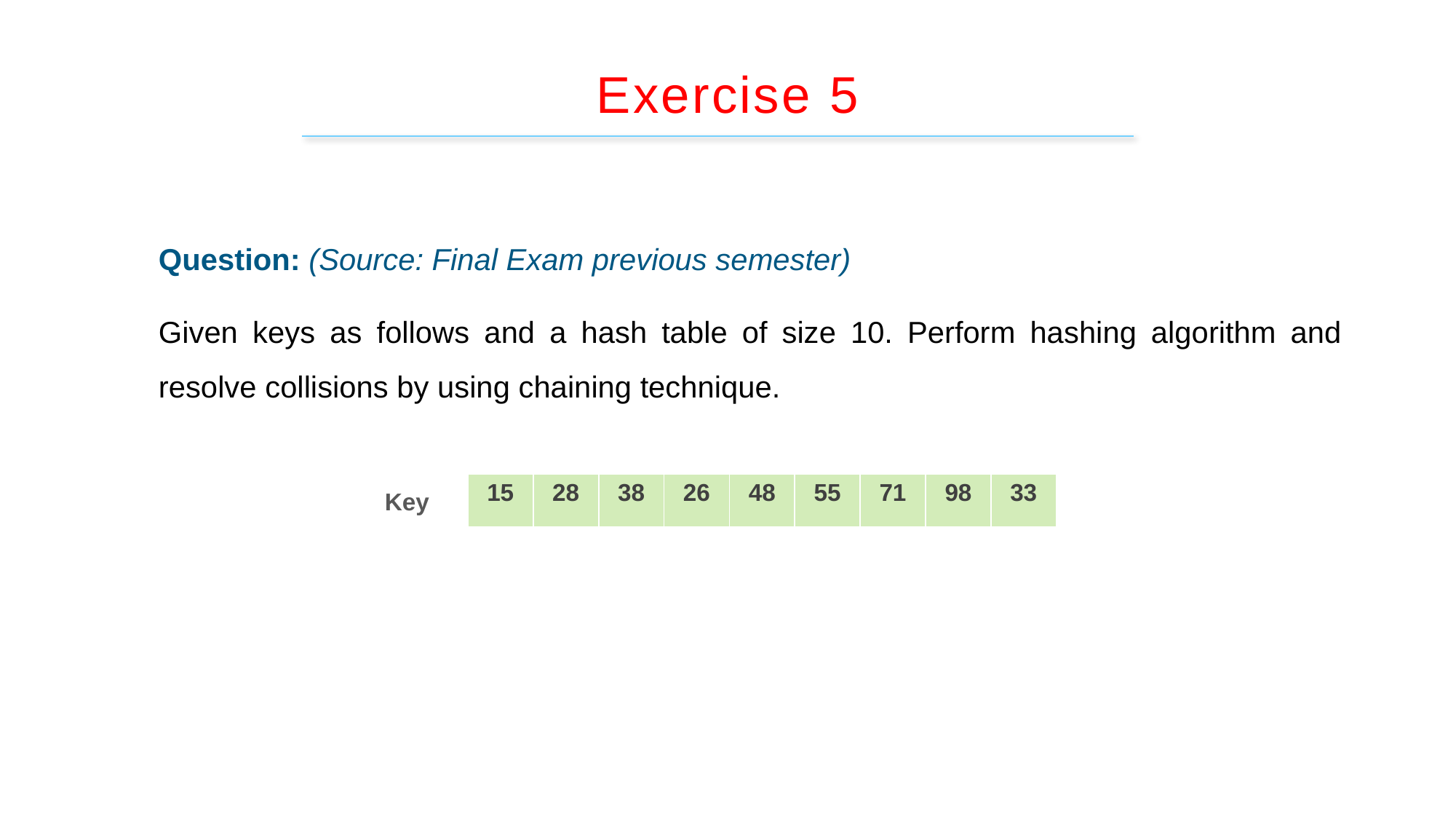

# Exercise 5
Question: (Source: Final Exam previous semester)
Given keys as follows and a hash table of size 10. Perform hashing algorithm and resolve collisions by using chaining technique.
| 15 | 28 | 38 | 26 | 48 | 55 | 71 | 98 | 33 |
| --- | --- | --- | --- | --- | --- | --- | --- | --- |
Key